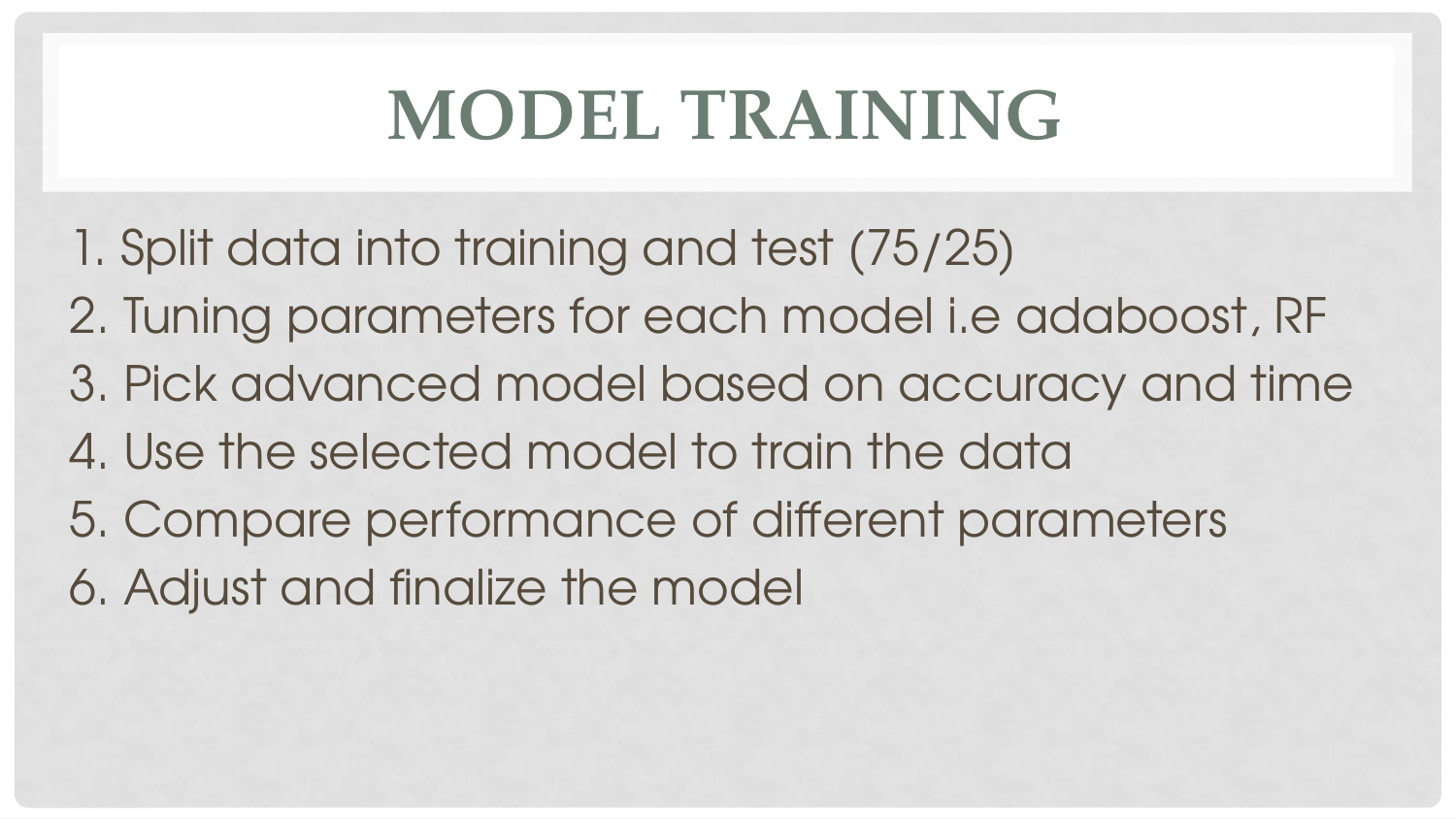

# Model Training
1. Split data into training and test (75/25)
2. Tuning parameters for each model i.e adaboost, RF
3. Pick advanced model based on accuracy and time
4. Use the selected model to train the data
5. Compare performance of different parameters
6. Adjust and finalize the model